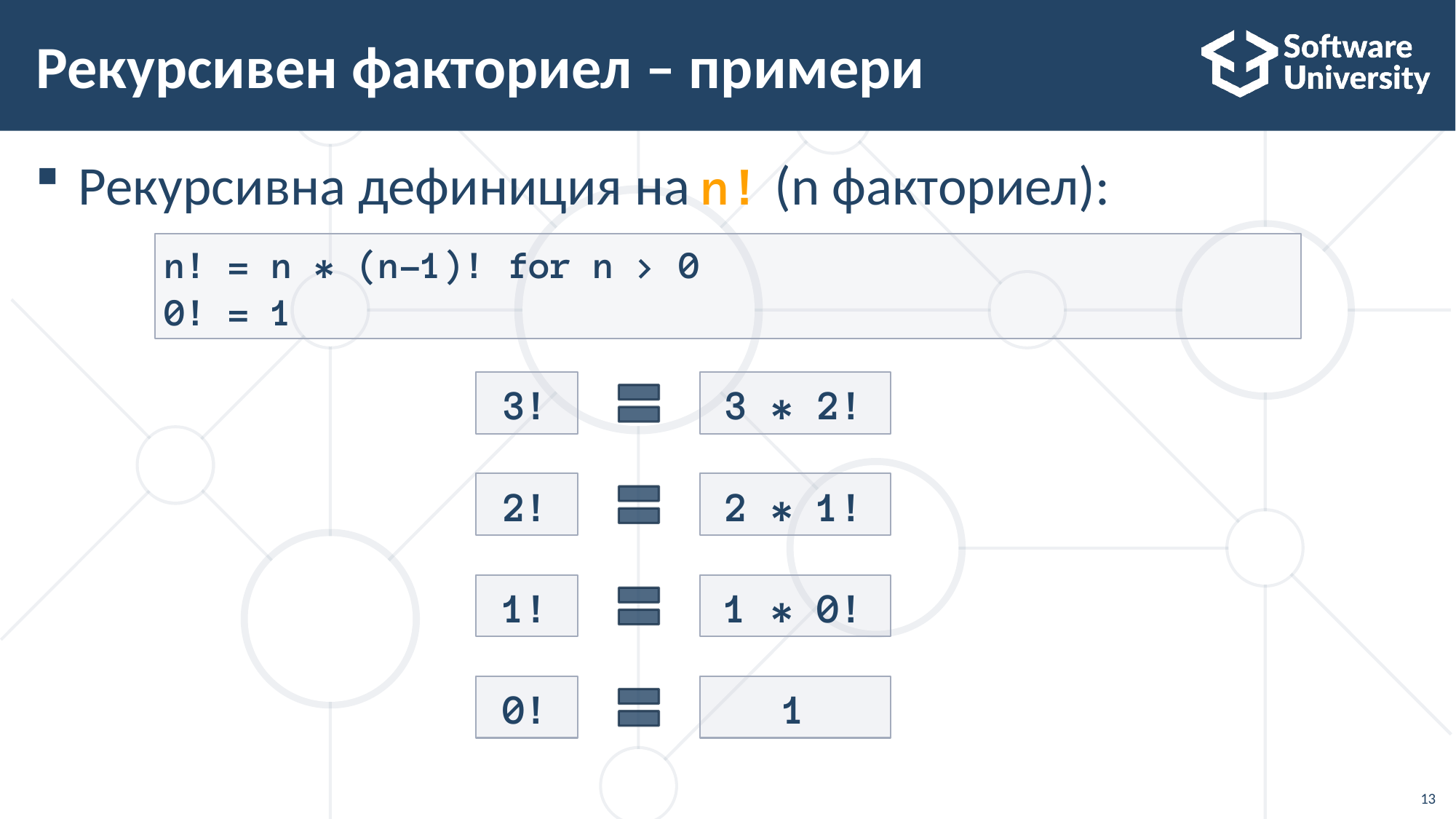

# Рекурсивен факториел – примери
Рекурсивна дефиниция на n! (n факториел):

n! = n * (n–1)! for n > 0
0! = 1
3!

3 * 2!
2!

2 * 1!
1!

1 * 0!
0!

1
13